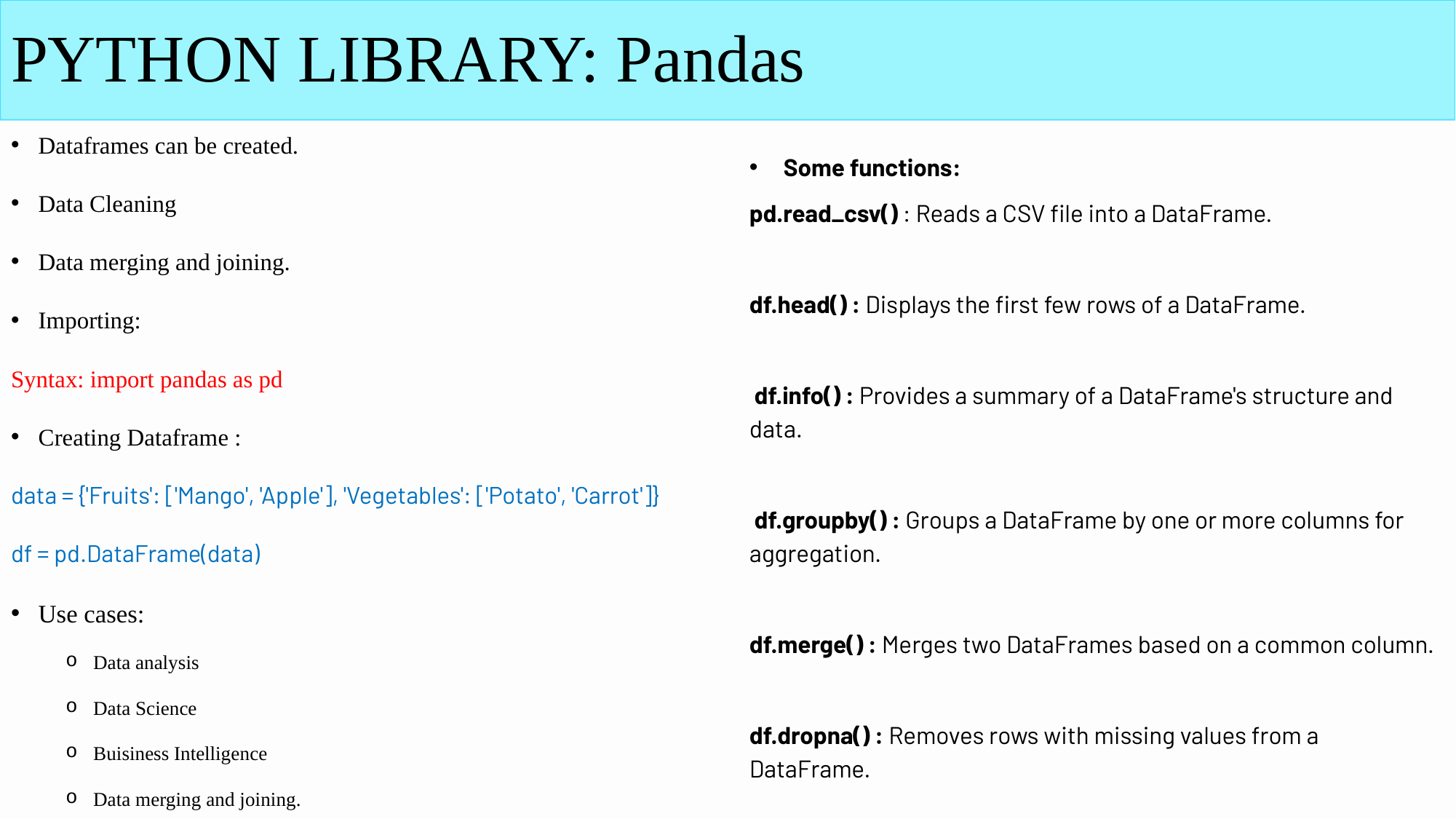

# PYTHON LIBRARY: Pandas
Dataframes can be created.
Data Cleaning
Data merging and joining.
Importing:
Syntax: import pandas as pd
Creating Dataframe :
data = {'Fruits': ['Mango', 'Apple'], 'Vegetables': ['Potato', 'Carrot']}
df = pd.DataFrame(data)
Use cases:
Data analysis
Data Science
Buisiness Intelligence
Data merging and joining.

Some functions:
pd.read_csv() : Reads a CSV file into a DataFrame.

df.head() : Displays the first few rows of a DataFrame.

 df.info() : Provides a summary of a DataFrame's structure and data.

 df.groupby() : Groups a DataFrame by one or more columns for aggregation.

df.merge() : Merges two DataFrames based on a common column.

df.dropna() : Removes rows with missing values from a DataFrame.